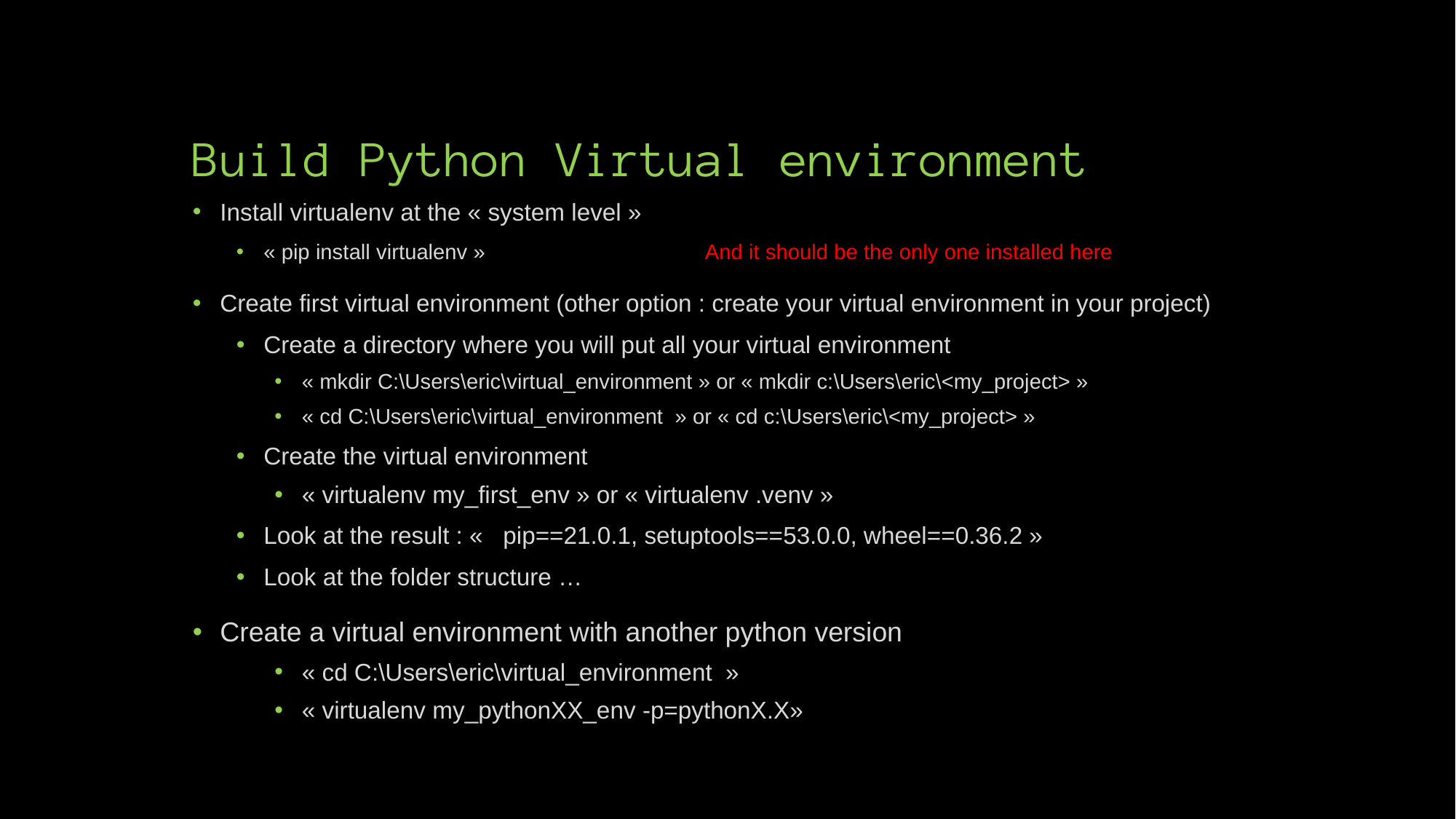

# Build Python Virtual environment
Install virtualenv at the « system level »
« pip install virtualenv »		 And it should be the only one installed here
Create first virtual environment (other option : create your virtual environment in your project)
Create a directory where you will put all your virtual environment
« mkdir C:\Users\eric\virtual_environment » or « mkdir c:\Users\eric\<my_project> »
« cd C:\Users\eric\virtual_environment  » or « cd c:\Users\eric\<my_project> »
Create the virtual environment
« virtualenv my_first_env » or « virtualenv .venv »
Look at the result : «   pip==21.0.1, setuptools==53.0.0, wheel==0.36.2 »
Look at the folder structure …
Create a virtual environment with another python version
« cd C:\Users\eric\virtual_environment  »
« virtualenv my_pythonXX_env -p=pythonX.X»